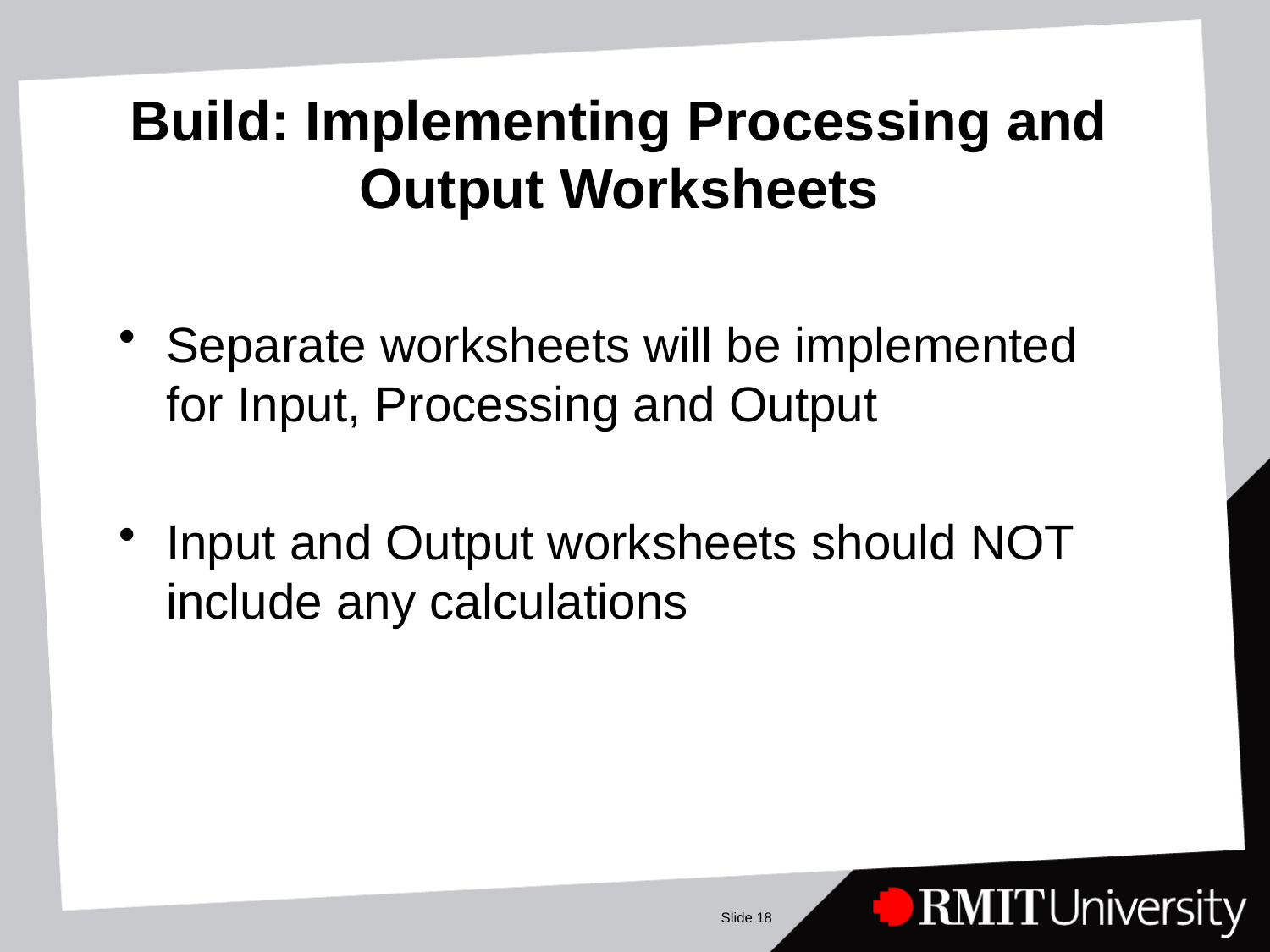

# Build: Implementing Processing and Output Worksheets
Separate worksheets will be implemented for Input, Processing and Output

Input and Output worksheets should NOT include any calculations

Slide 18